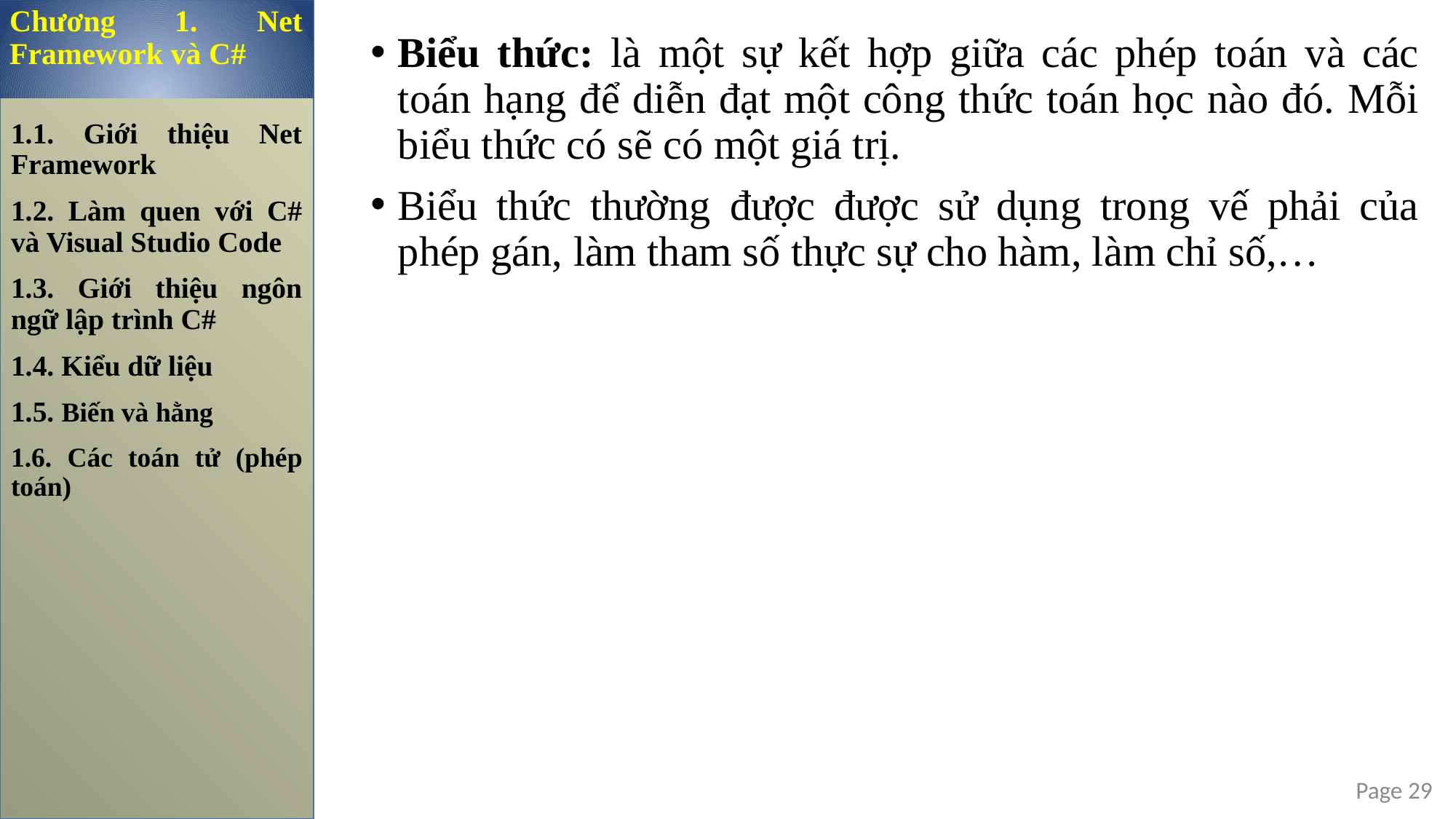

Chương 1. Net Framework và C#
Biểu thức: là một sự kết hợp giữa các phép toán và các toán hạng để diễn đạt một công thức toán học nào đó. Mỗi biểu thức có sẽ có một giá trị.
Biểu thức thường được được sử dụng trong vế phải của phép gán, làm tham số thực sự cho hàm, làm chỉ số,…
1.1. Giới thiệu Net Framework
1.2. Làm quen với C# và Visual Studio Code
1.3. Giới thiệu ngôn ngữ lập trình C#
1.4. Kiểu dữ liệu
1.5. Biến và hằng
1.6. Các toán tử (phép toán)
Page 29